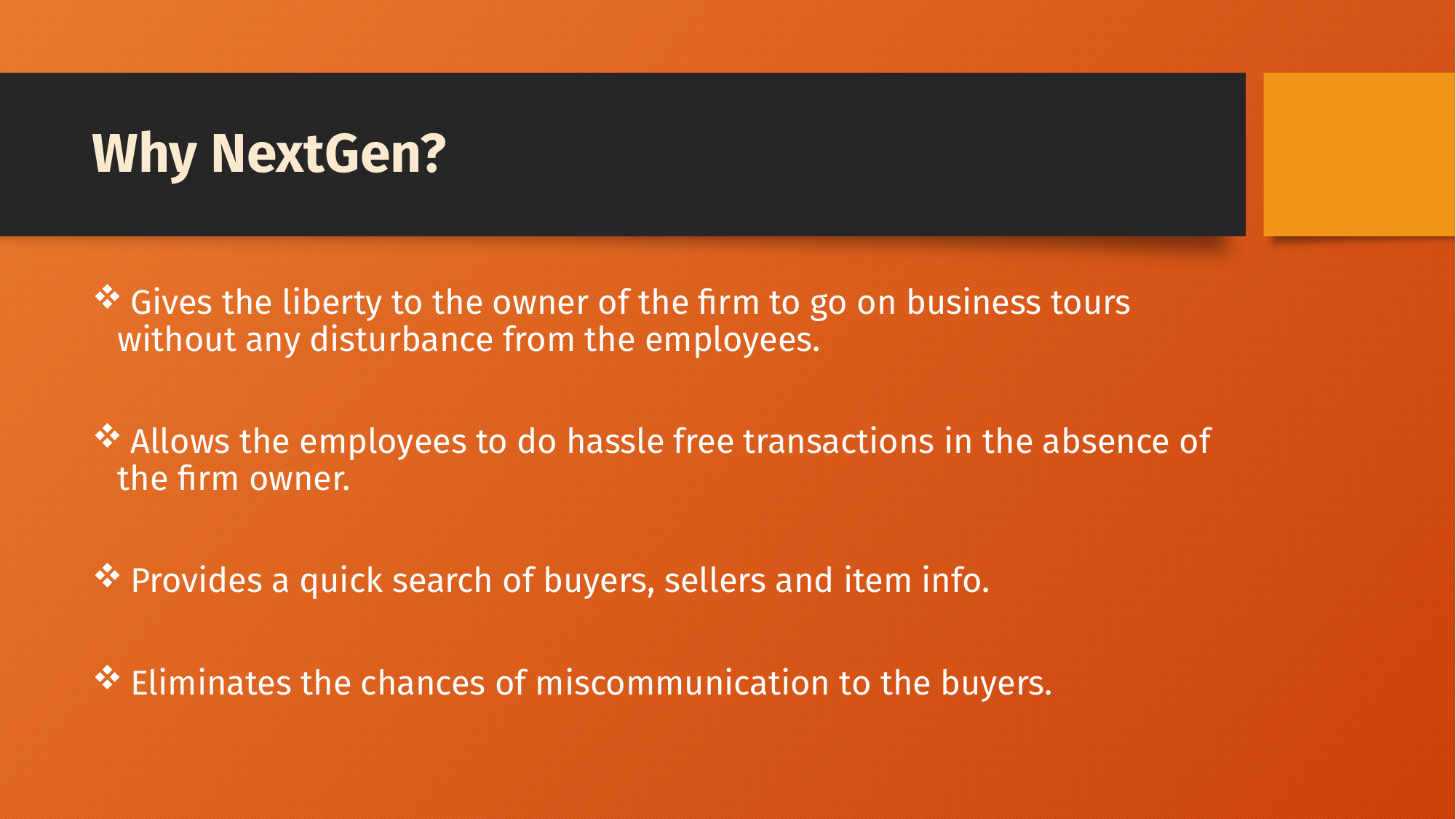

# Why NextGen?
 Gives the liberty to the owner of the firm to go on business tours without any disturbance from the employees.

 Allows the employees to do hassle free transactions in the absence of the firm owner.

 Provides a quick search of buyers, sellers and item info.

 Eliminates the chances of miscommunication to the buyers.